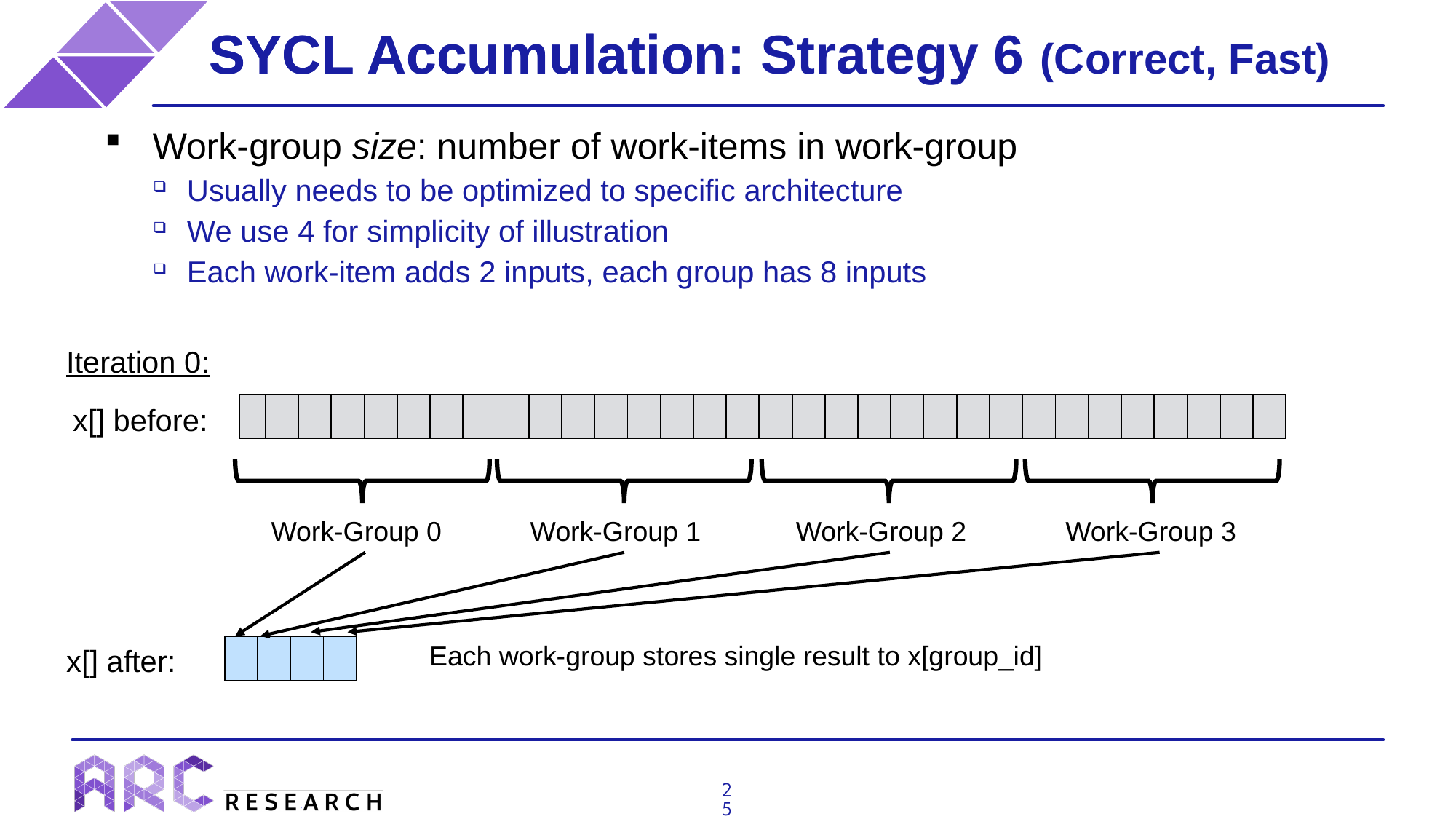

# SYCL Accumulation
SYCL Accumulation: Strategy 6 (Correct, Fast)
Work-group size: number of work-items in work-group
Usually needs to be optimized to specific architecture
We use 4 for simplicity of illustration
Each work-item adds 2 inputs, each group has 8 inputs

Iteration 0:

|  |  |  |  |  |  |  |  |  |  |  |  |  |  |  |  |  |  |  |  |  |  |  |  |  |  |  |  |  |  |  |  |
| --- | --- | --- | --- | --- | --- | --- | --- | --- | --- | --- | --- | --- | --- | --- | --- | --- | --- | --- | --- | --- | --- | --- | --- | --- | --- | --- | --- | --- | --- | --- | --- |
x[] before:
Work-Group 0
Work-Group 1
Work-Group 2
Work-Group 3
Each work-group stores single result to x[group_id]
|  |  |  |  |
| --- | --- | --- | --- |
x[] after:
25